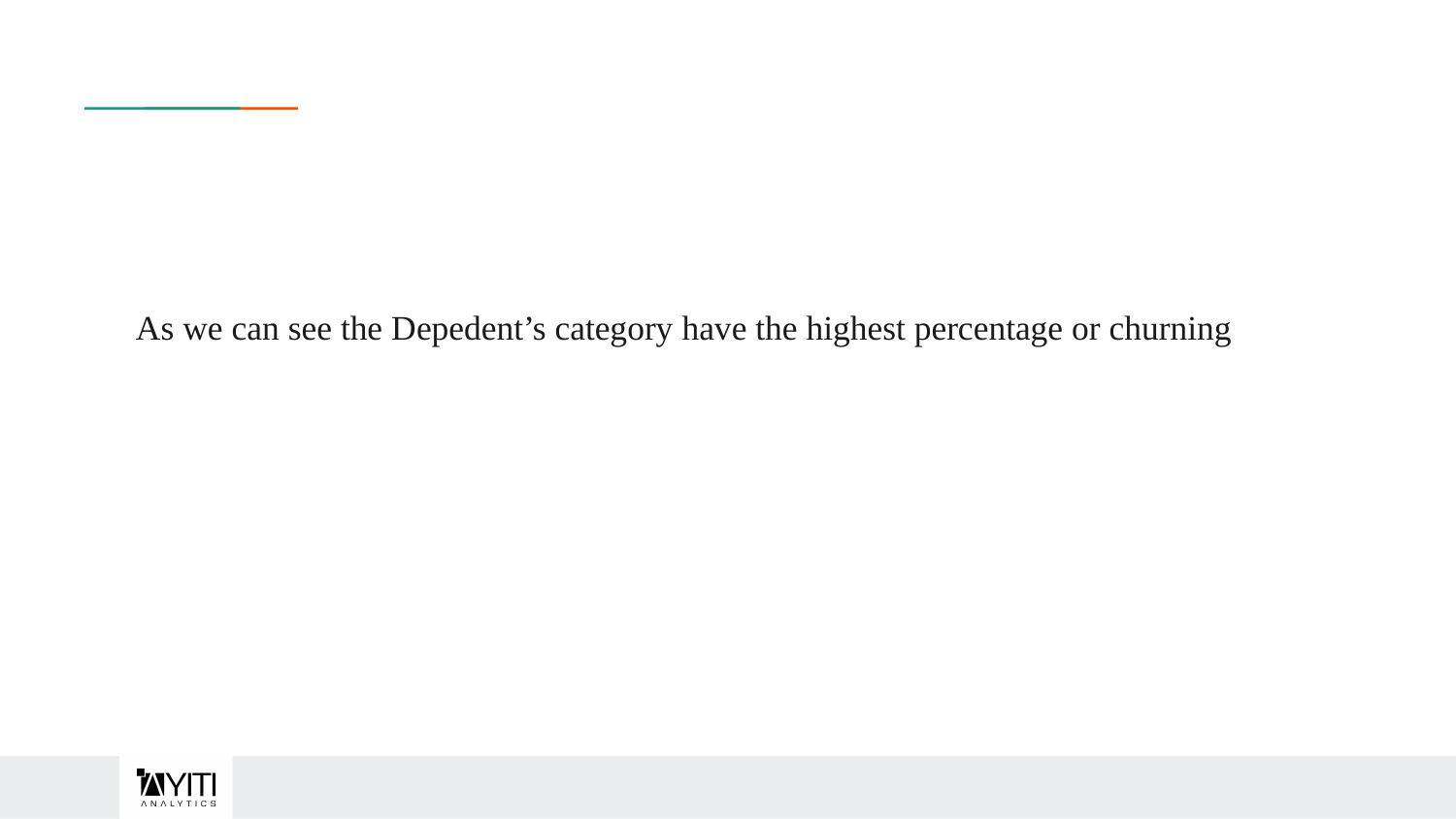

# As we can see the Depedent’s category have the highest percentage or churning